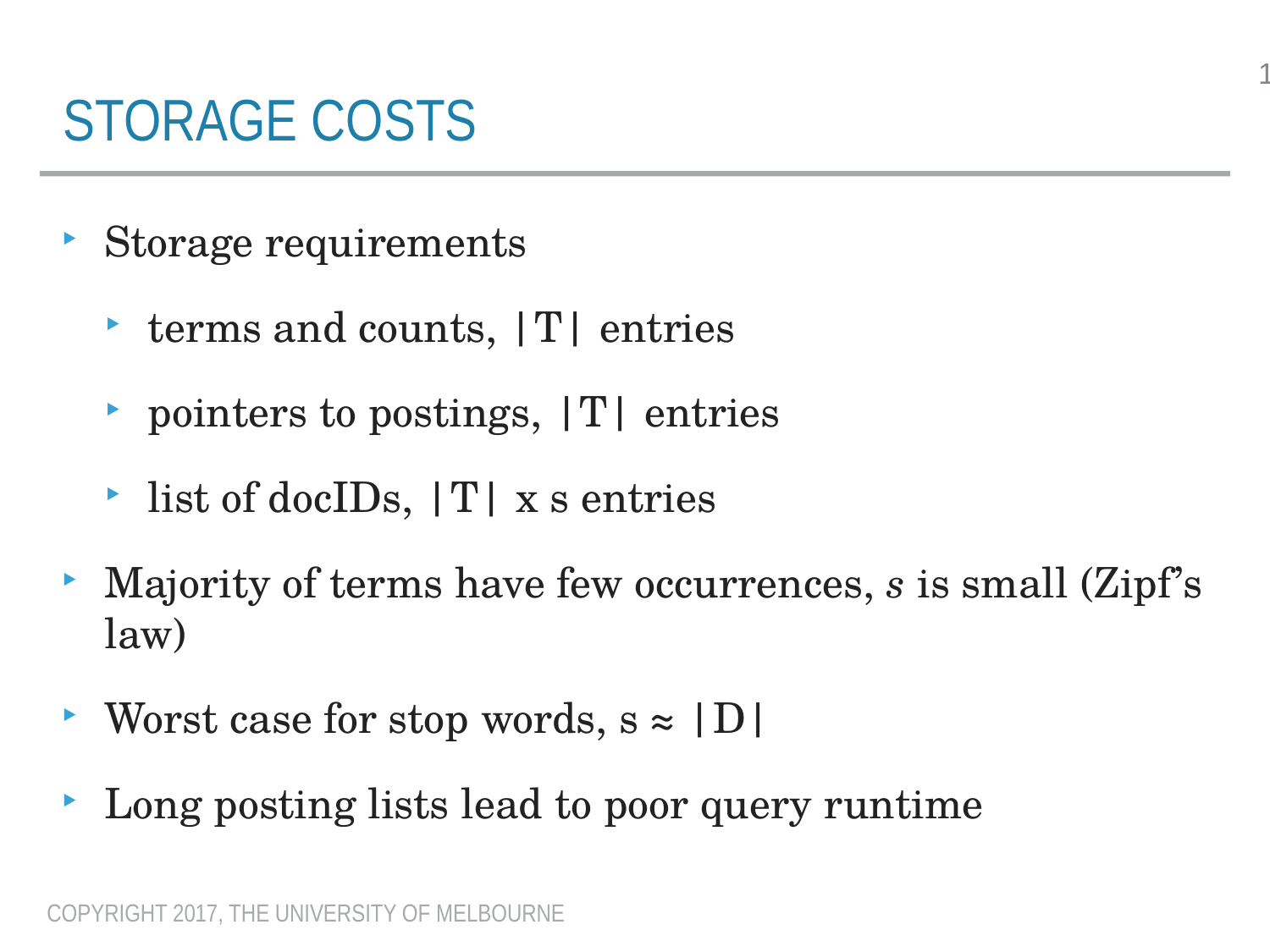

# storage costs
Storage requirements
terms and counts, |T| entries
pointers to postings, |T| entries
list of docIDs, |T| x s entries
Majority of terms have few occurrences, s is small (Zipf’s law)
Worst case for stop words, s ≈ |D|
Long posting lists lead to poor query runtime